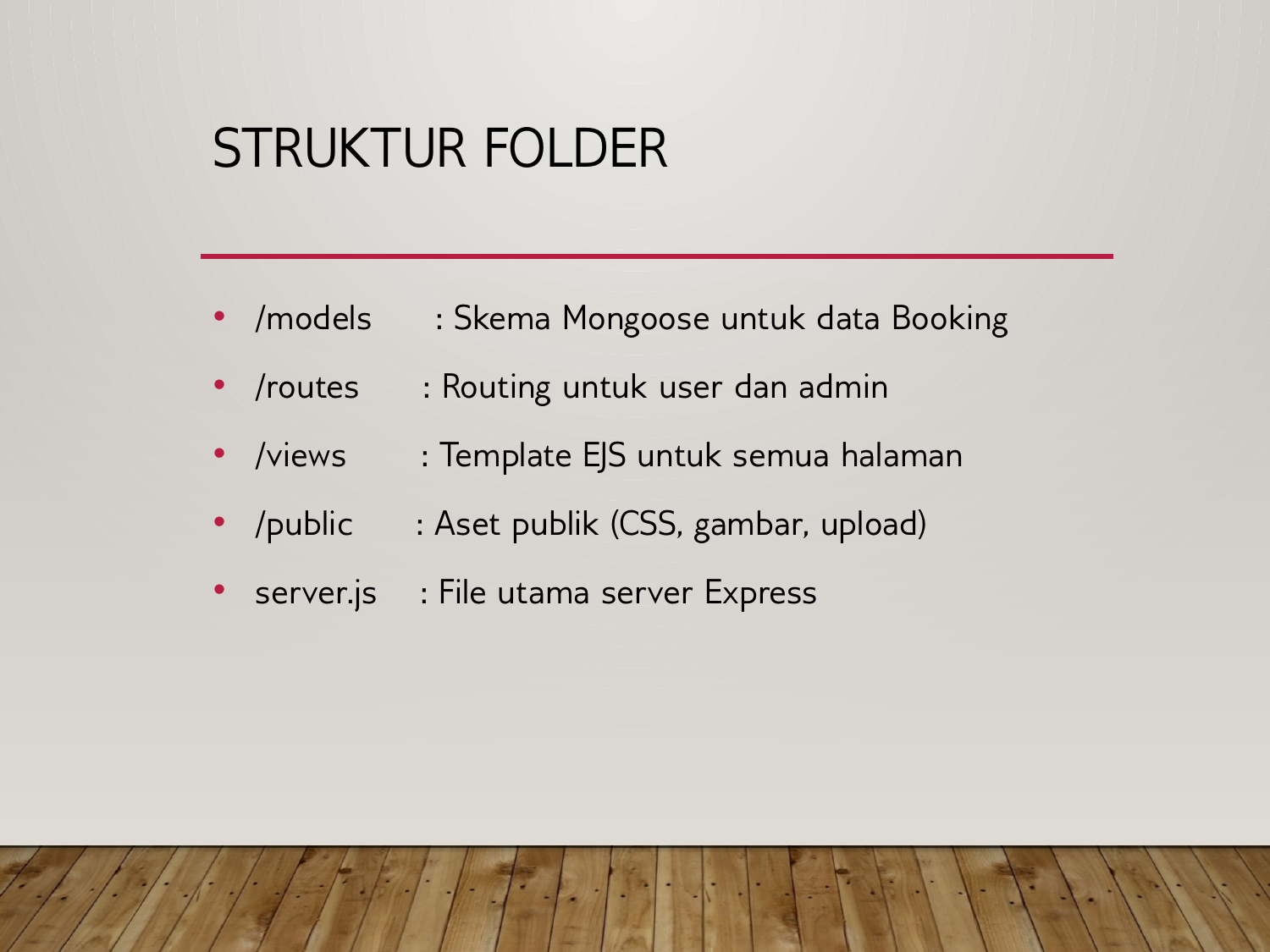

# Struktur Folder
 /models      : Skema Mongoose untuk data Booking
 /routes      : Routing untuk user dan admin
 /views       : Template EJS untuk semua halaman
 /public      : Aset publik (CSS, gambar, upload)
 server.js    : File utama server Express